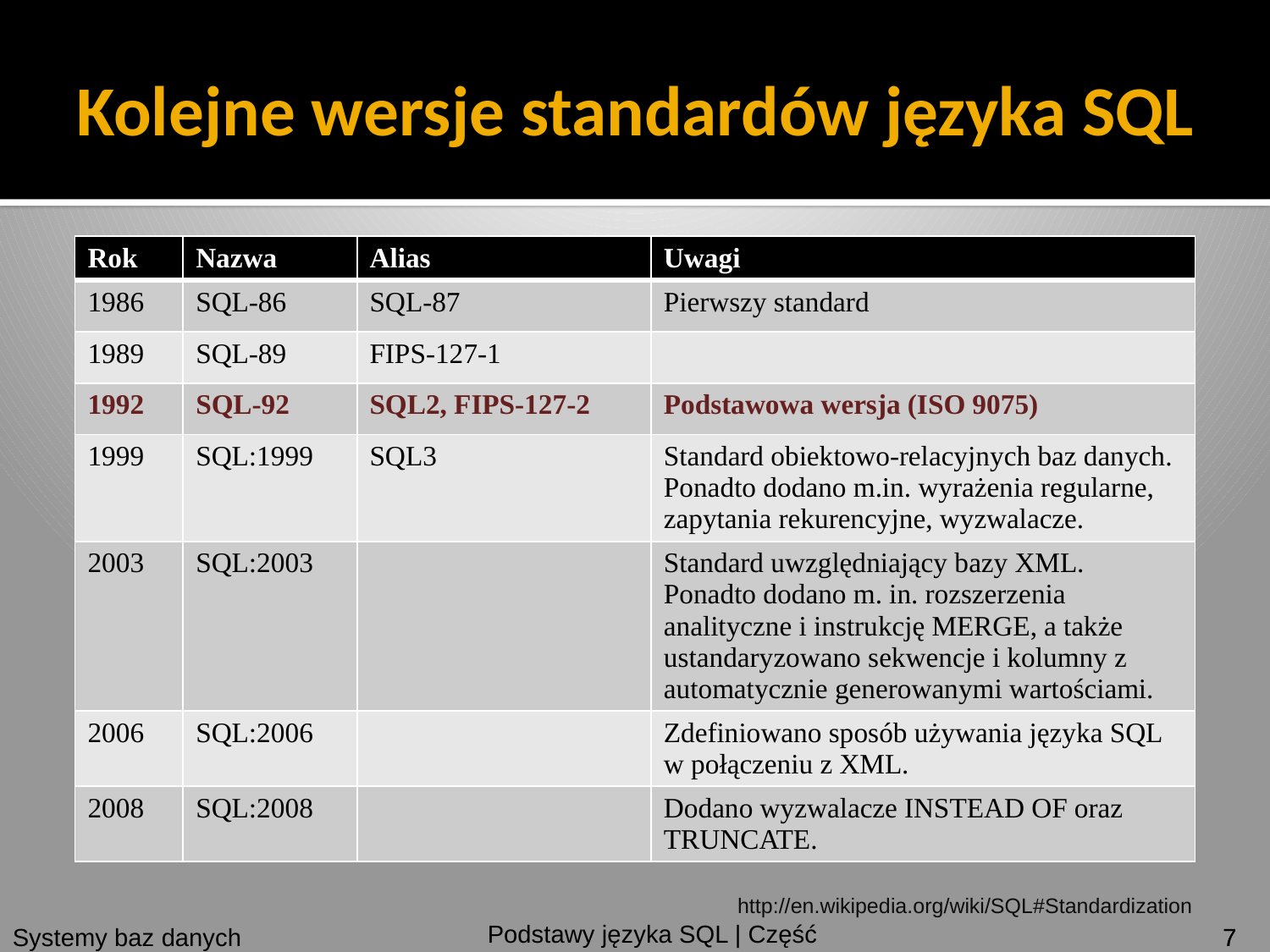

# Kolejne wersje standardów języka SQL
| Rok | Nazwa | Alias | Uwagi |
| --- | --- | --- | --- |
| 1986 | SQL-86 | SQL-87 | Pierwszy standard |
| 1989 | SQL-89 | FIPS-127-1 |  |
| 1992 | SQL-92 | SQL2, FIPS-127-2 | Podstawowa wersja (ISO 9075) |
| 1999 | SQL:1999 | SQL3 | Standard obiektowo-relacyjnych baz danych. Ponadto dodano m.in. wyrażenia regularne, zapytania rekurencyjne, wyzwalacze. |
| 2003 | SQL:2003 |  | Standard uwzględniający bazy XML. Ponadto dodano m. in. rozszerzenia analityczne i instrukcję MERGE, a także ustandaryzowano sekwencje i kolumny z automatycznie generowanymi wartościami. |
| 2006 | SQL:2006 |  | Zdefiniowano sposób używania języka SQL w połączeniu z XML. |
| 2008 | SQL:2008 |  | Dodano wyzwalacze INSTEAD OF oraz TRUNCATE. |
http://en.wikipedia.org/wiki/SQL#Standardization
Podstawy języka SQL | Część 1